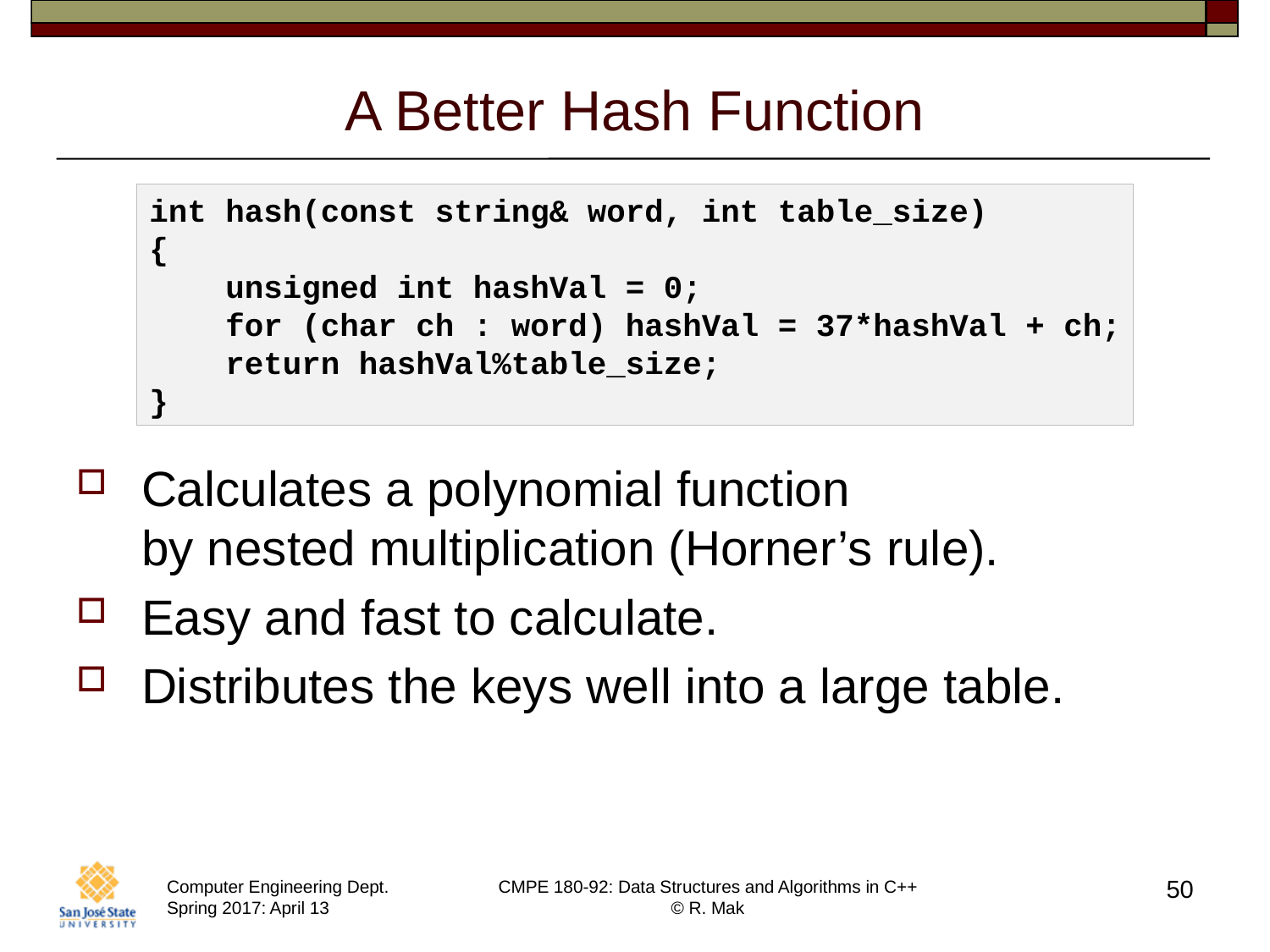

# A Better Hash Function
int hash(const string& word, int table_size)
{
    unsigned int hashVal = 0;
    for (char ch : word) hashVal = 37*hashVal + ch;
    return hashVal%table_size;
}
Calculates a polynomial function
by nested multiplication (Horner’s rule).
Easy and fast to calculate.
Distributes the keys well into a large table.
50